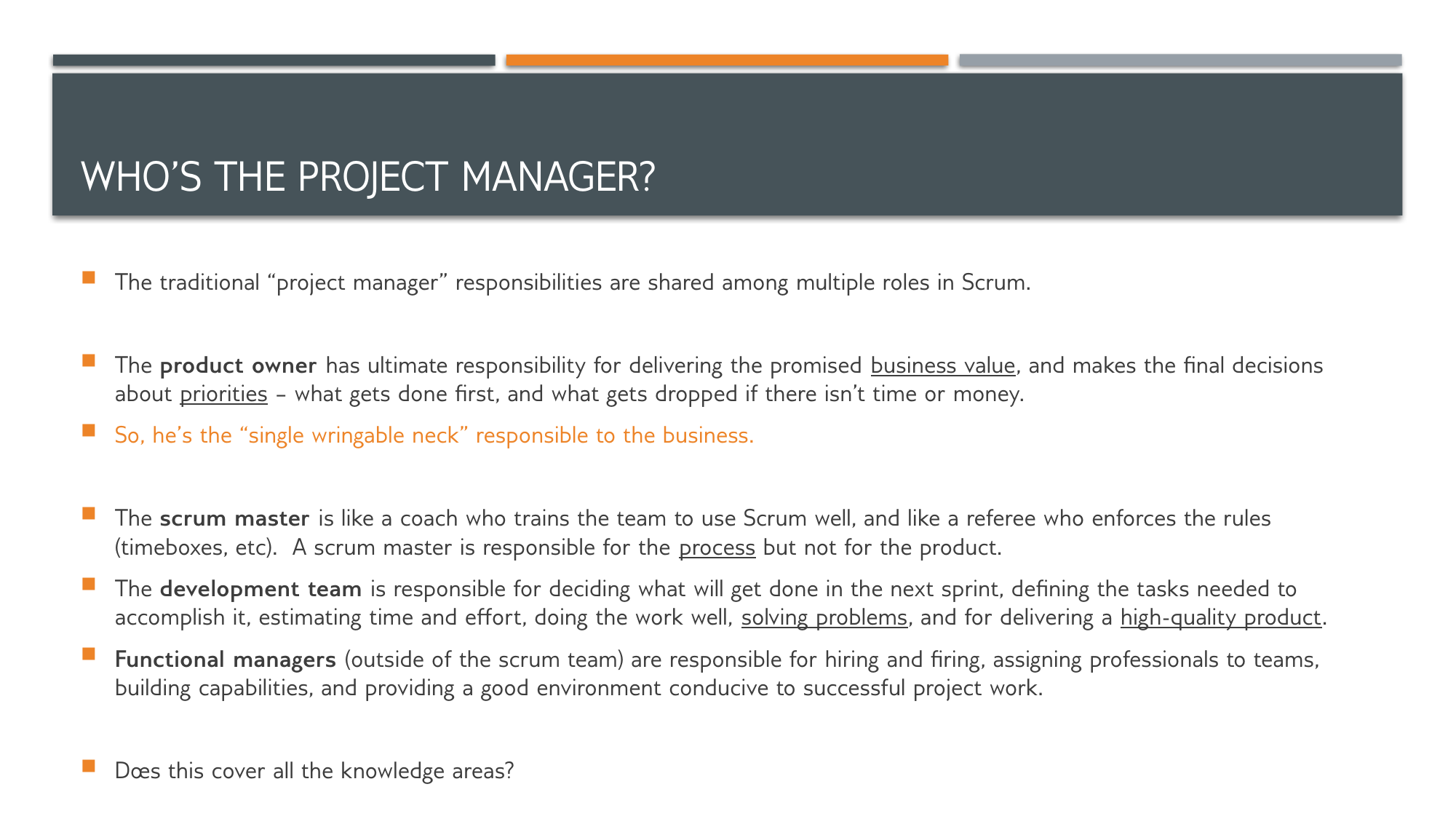

# Who’s the project manager?
The traditional “project manager” responsibilities are shared among multiple roles in Scrum.

The product owner has ultimate responsibility for delivering the promised business value, and makes the final decisions about priorities – what gets done first, and what gets dropped if there isn’t time or money.
So, he’s the “single wringable neck” responsible to the business.

The scrum master is like a coach who trains the team to use Scrum well, and like a referee who enforces the rules (timeboxes, etc).  A scrum master is responsible for the process but not for the product.
The development team is responsible for deciding what will get done in the next sprint, defining the tasks needed to accomplish it, estimating time and effort, doing the work well, solving problems, and for delivering a high-quality product.
Functional managers (outside of the scrum team) are responsible for hiring and firing, assigning professionals to teams, building capabilities, and providing a good environment conducive to successful project work.

Does this cover all the knowledge areas?